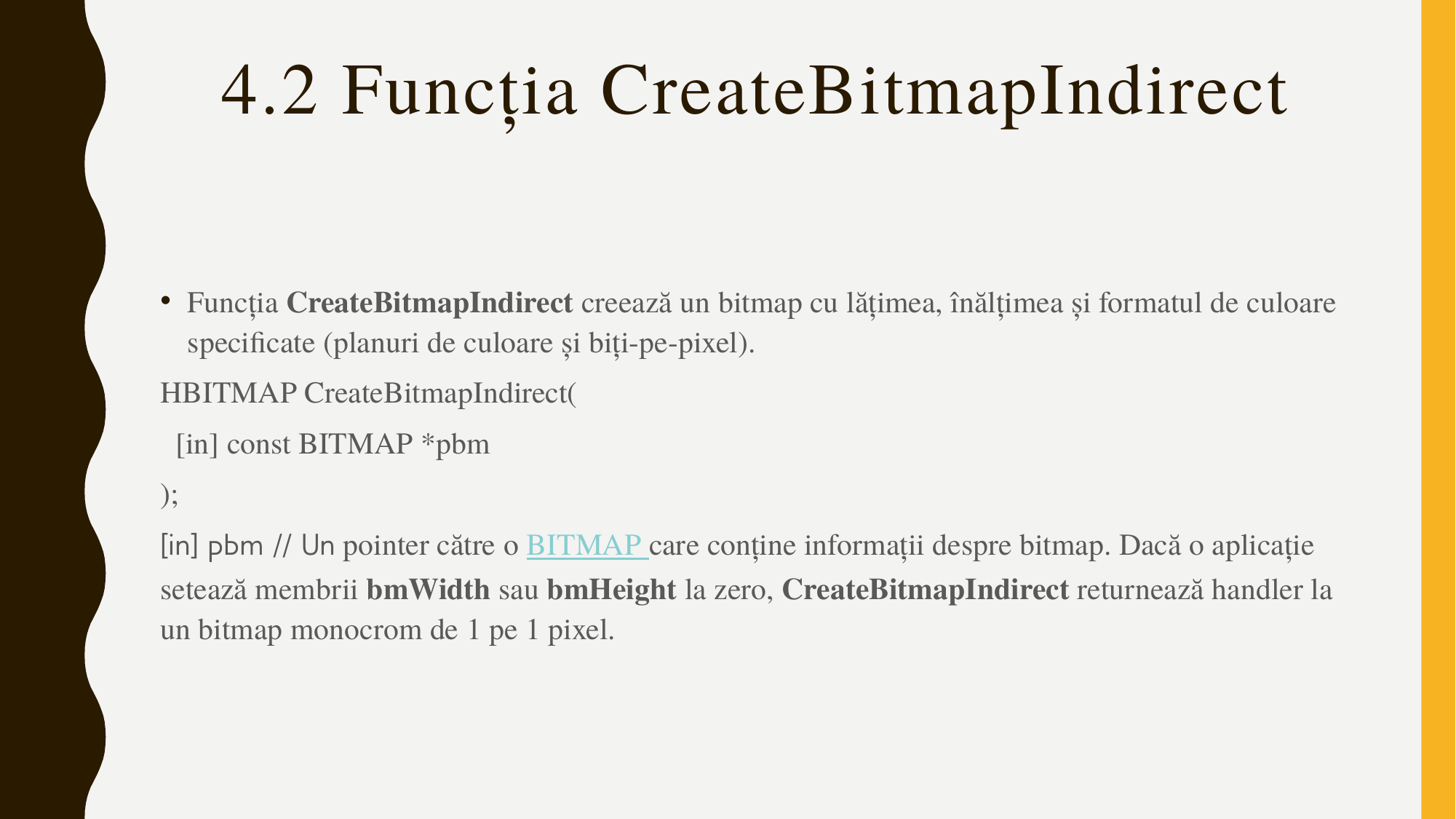

# 4.2 Funcția CreateBitmapIndirect
Funcția CreateBitmapIndirect creează un bitmap cu lățimea, înălțimea și formatul de culoare specificate (planuri de culoare și biți-pe-pixel).
HBITMAP CreateBitmapIndirect(
  [in] const BITMAP *pbm
);
[in] pbm // Un pointer către o BITMAP care conține informații despre bitmap. Dacă o aplicație setează membrii bmWidth sau bmHeight la zero, CreateBitmapIndirect returnează handler la un bitmap monocrom de 1 pe 1 pixel.